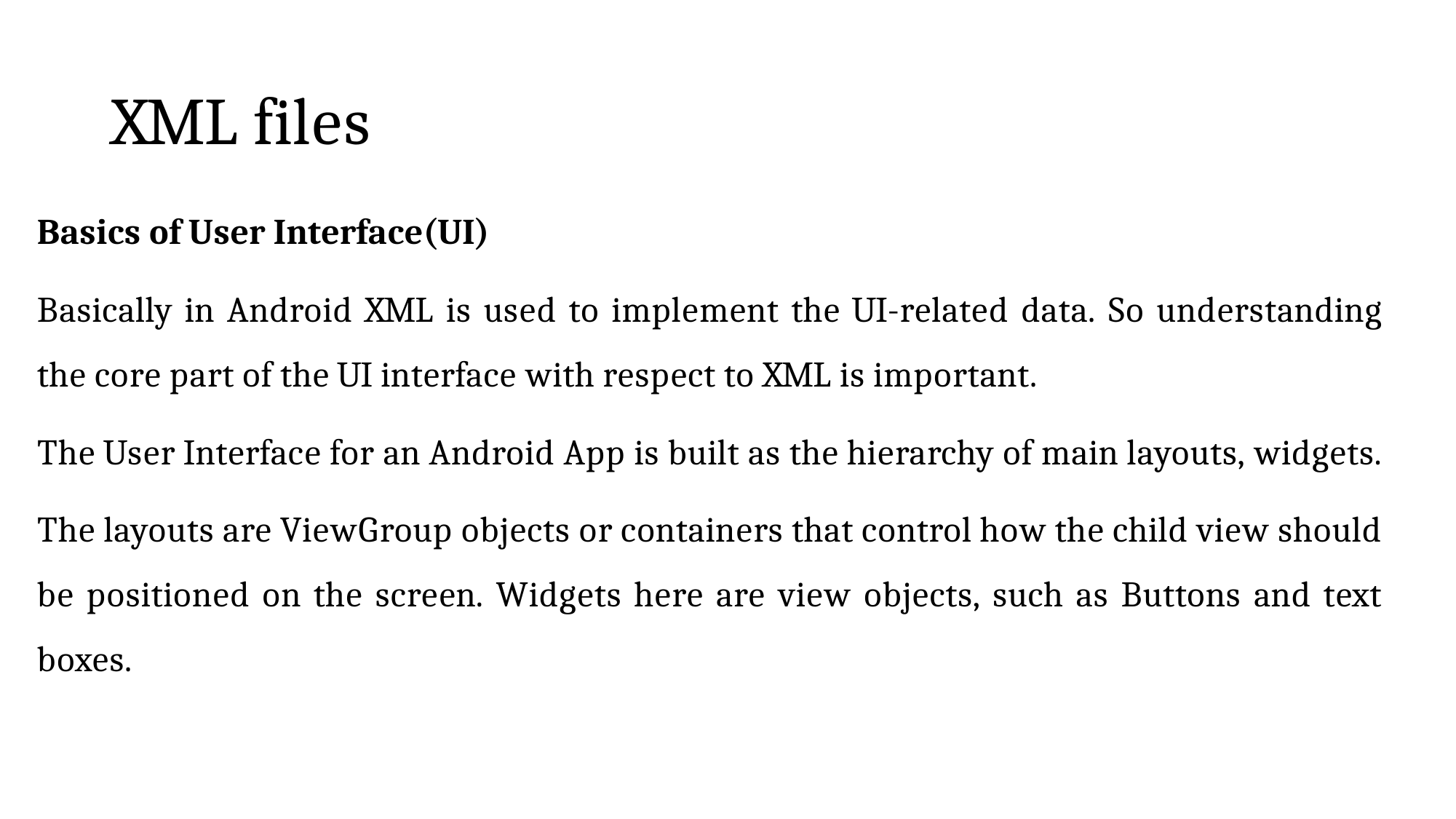

# XML files
Basics of User Interface(UI)
Basically in Android XML is used to implement the UI-related data. So understanding the core part of the UI interface with respect to XML is important.
The User Interface for an Android App is built as the hierarchy of main layouts, widgets.
The layouts are ViewGroup objects or containers that control how the child view should be positioned on the screen. Widgets here are view objects, such as Buttons and text boxes.